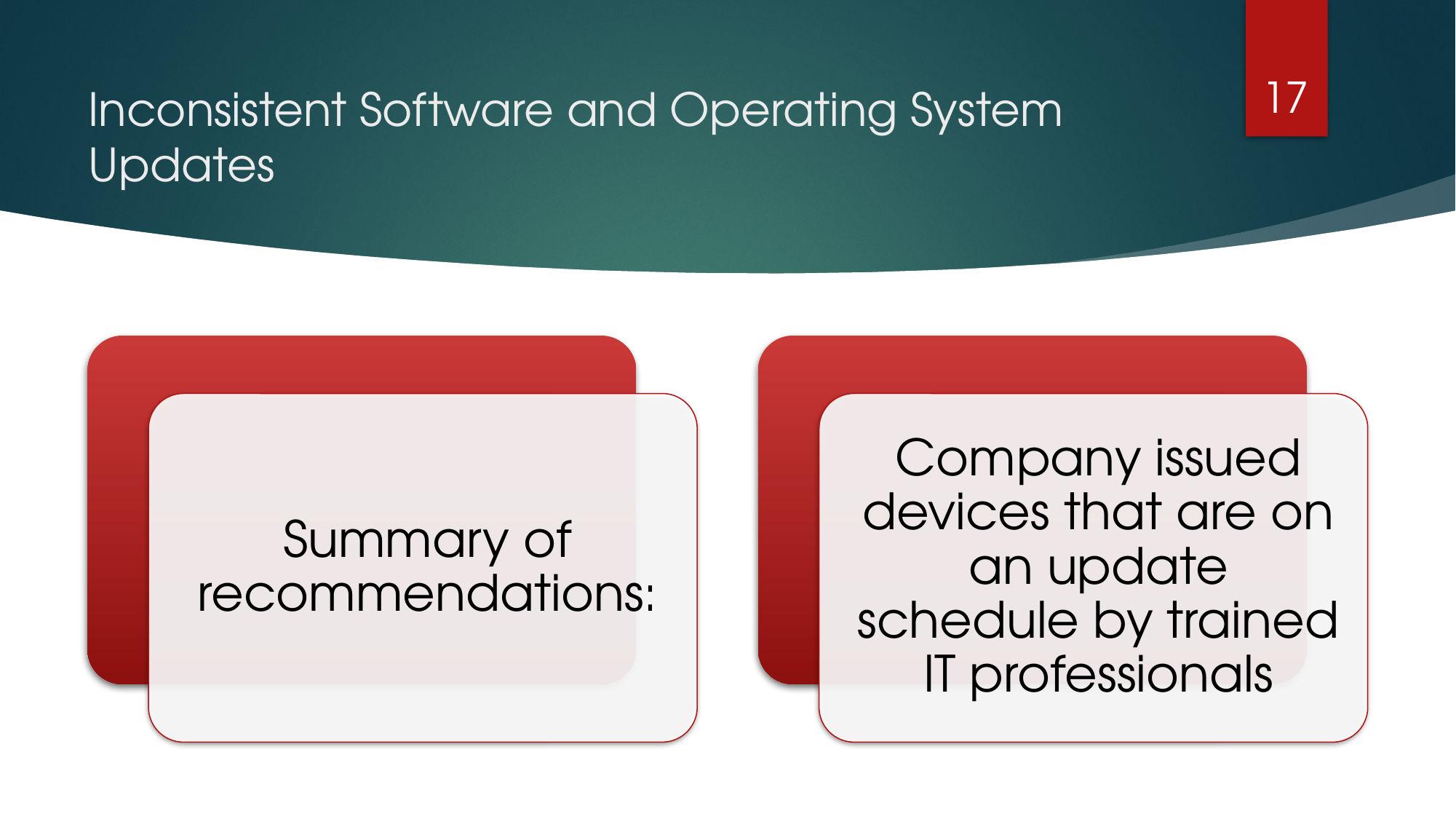

17
# Inconsistent Software and Operating System Updates

Summary of recommendations:
Company issued devices that are on an update schedule by trained IT professionals